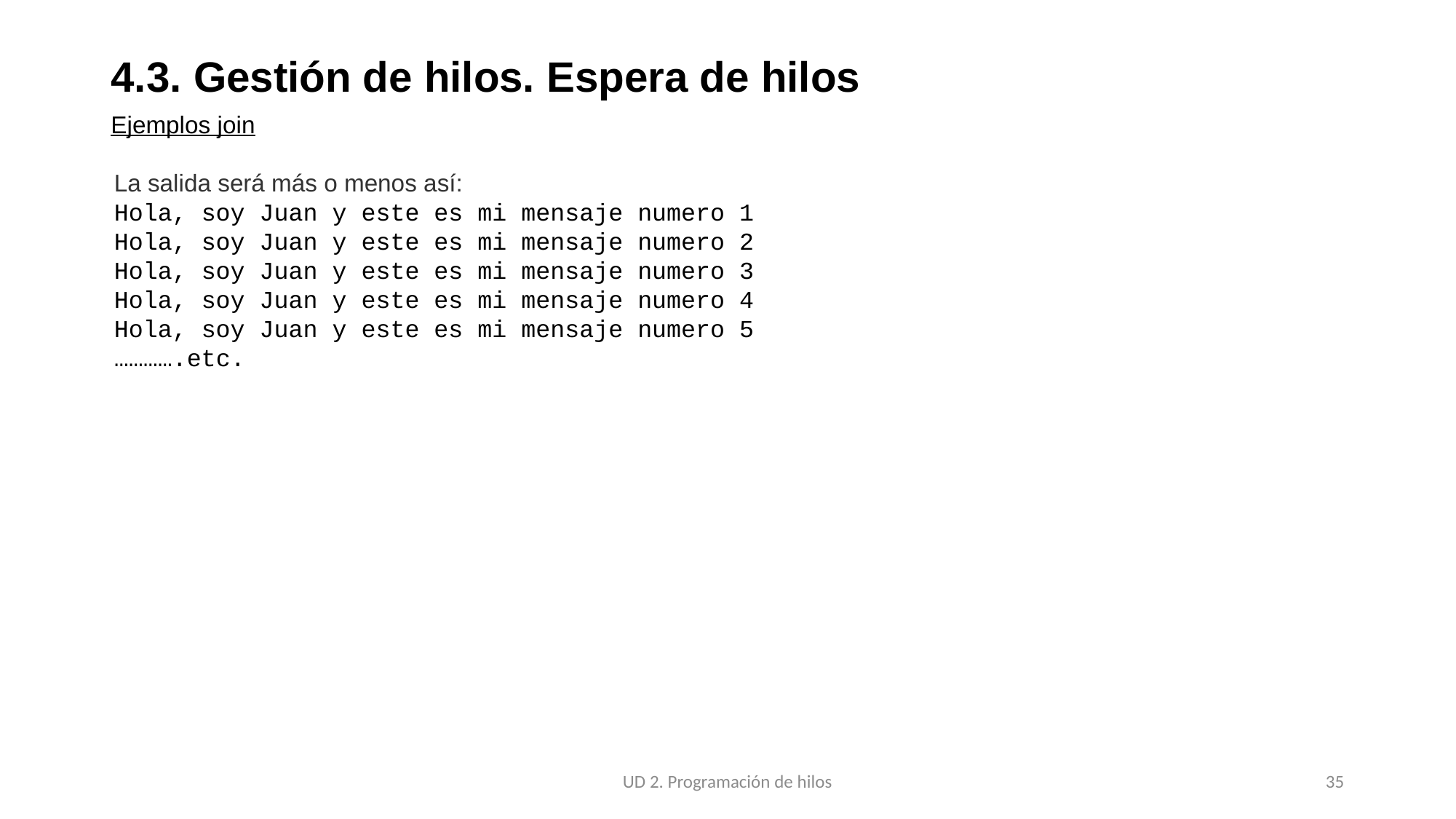

# 4.3. Gestión de hilos. Espera de hilos
Ejemplos join

La salida será más o menos así:
Hola, soy Juan y este es mi mensaje numero 1
Hola, soy Juan y este es mi mensaje numero 2
Hola, soy Juan y este es mi mensaje numero 3
Hola, soy Juan y este es mi mensaje numero 4
Hola, soy Juan y este es mi mensaje numero 5
………….etc.

UD 2. Programación de hilos
35